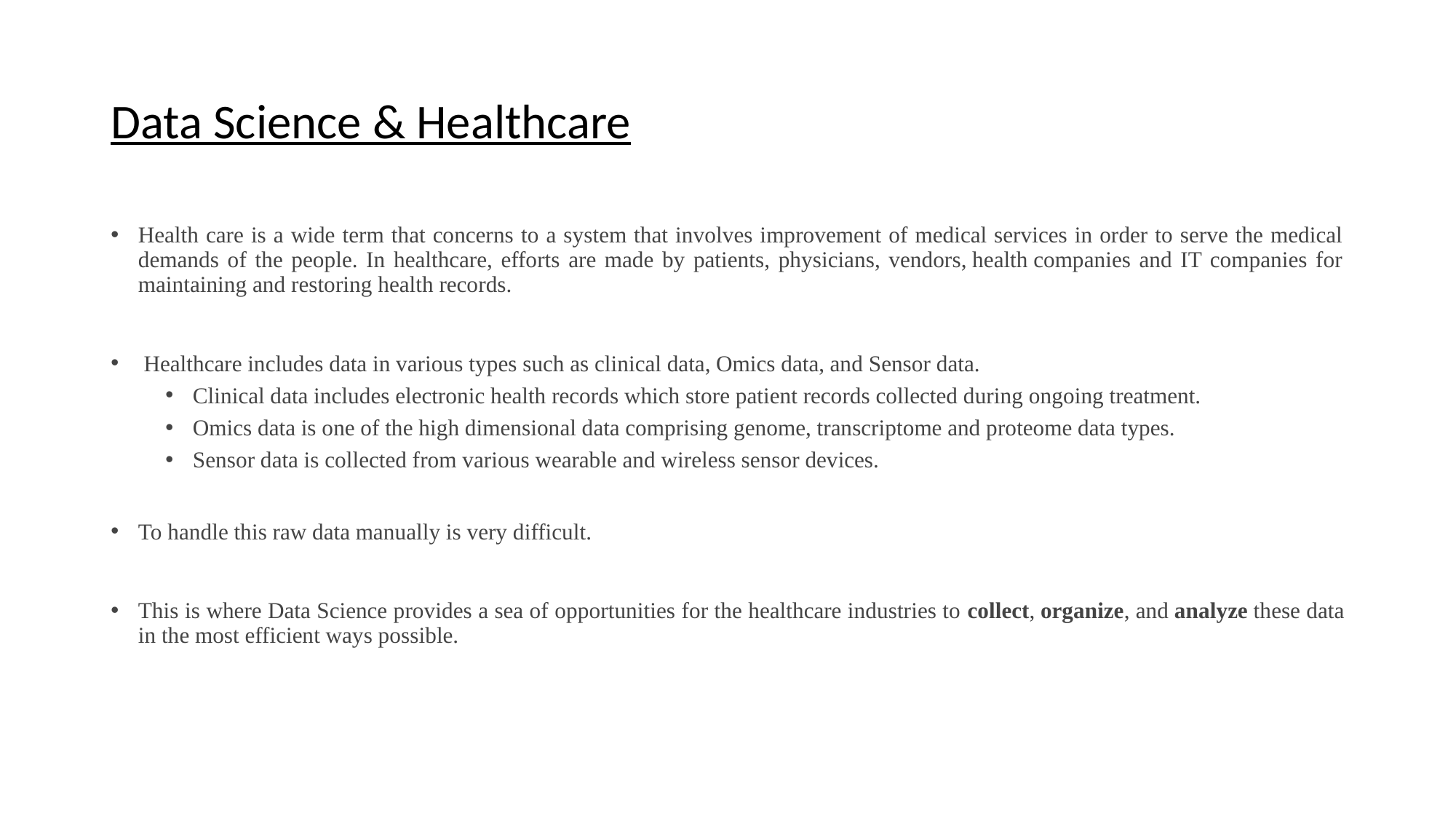

# Data Science & Healthcare
Health care is a wide term that concerns to a system that involves improvement of medical services in order to serve the medical demands of the people. In healthcare, efforts are made by patients, physicians, vendors, health companies and IT companies for maintaining and restoring health records.

 Healthcare includes data in various types such as clinical data, Omics data, and Sensor data.
Clinical data includes electronic health records which store patient records collected during ongoing treatment.
Omics data is one of the high dimensional data comprising genome, transcriptome and proteome data types.
Sensor data is collected from various wearable and wireless sensor devices.

To handle this raw data manually is very difficult.

This is where Data Science provides a sea of opportunities for the healthcare industries to collect, organize, and analyze these data in the most efficient ways possible.